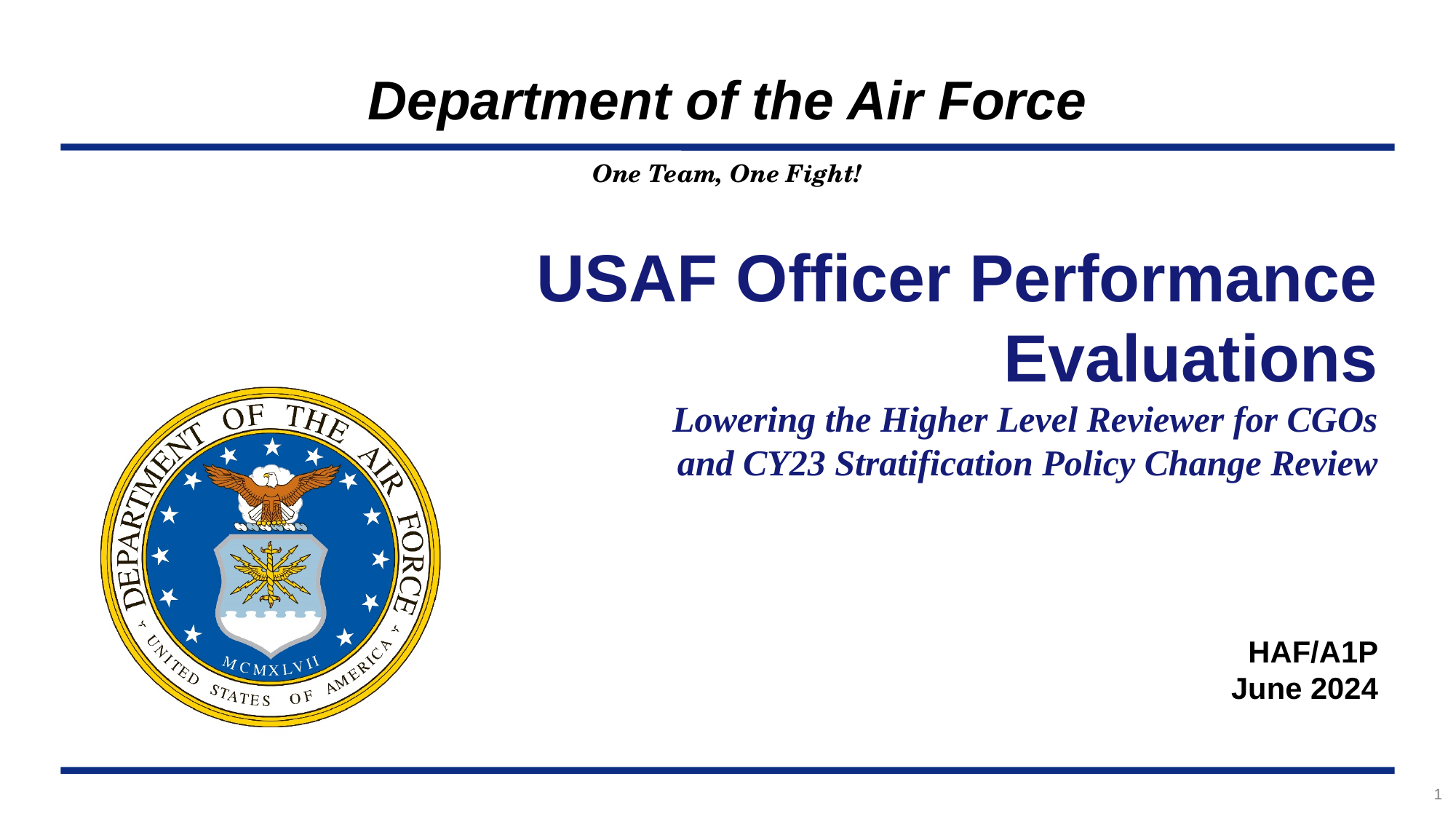

USAF Officer Performance Evaluations
Lowering the Higher Level Reviewer for CGOs
and CY23 Stratification Policy Change Review

HAF/A1P
June 2024
1